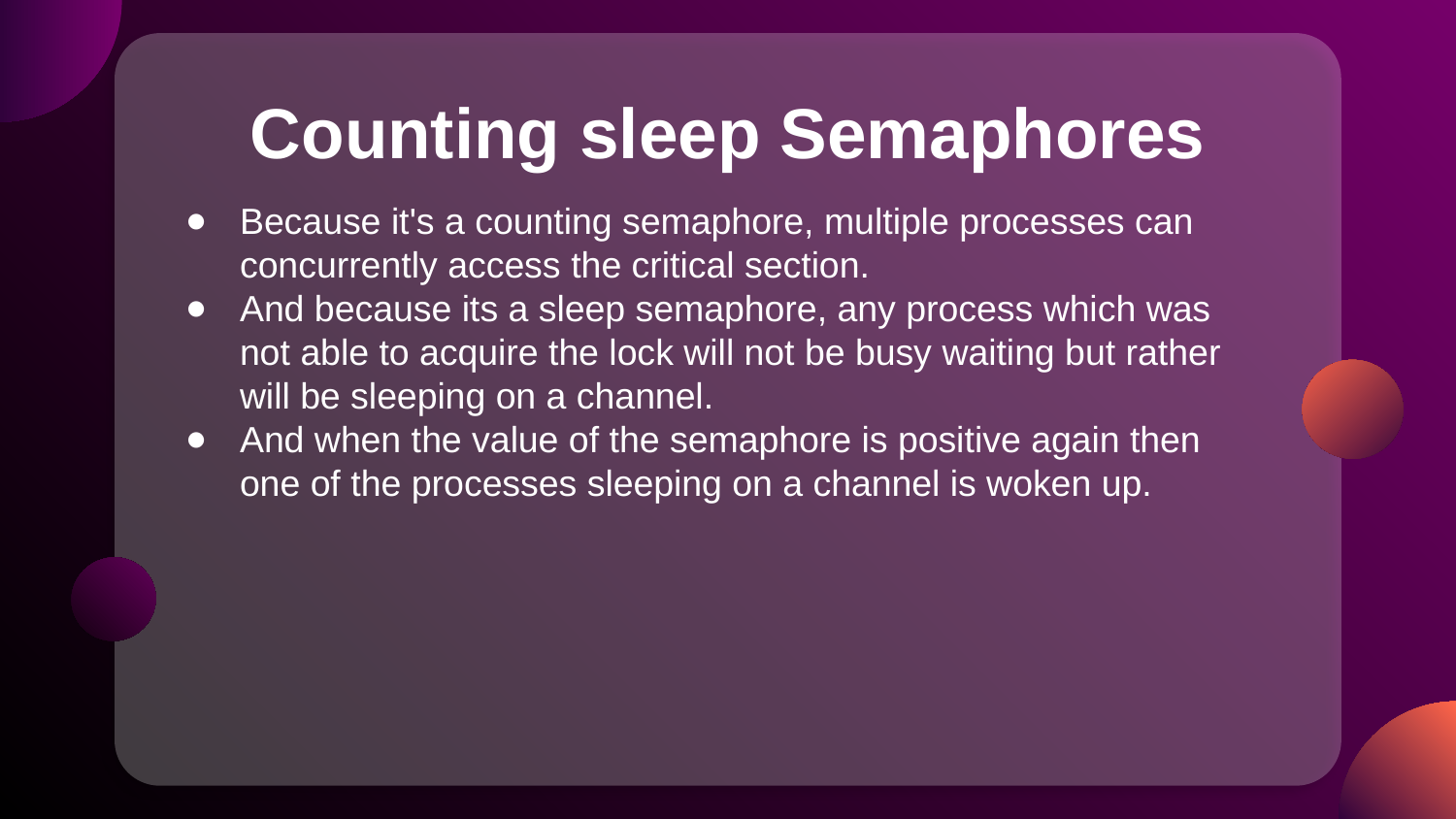

# Counting sleep Semaphores
Because it's a counting semaphore, multiple processes can concurrently access the critical section.
And because its a sleep semaphore, any process which was not able to acquire the lock will not be busy waiting but rather will be sleeping on a channel.
And when the value of the semaphore is positive again then one of the processes sleeping on a channel is woken up.